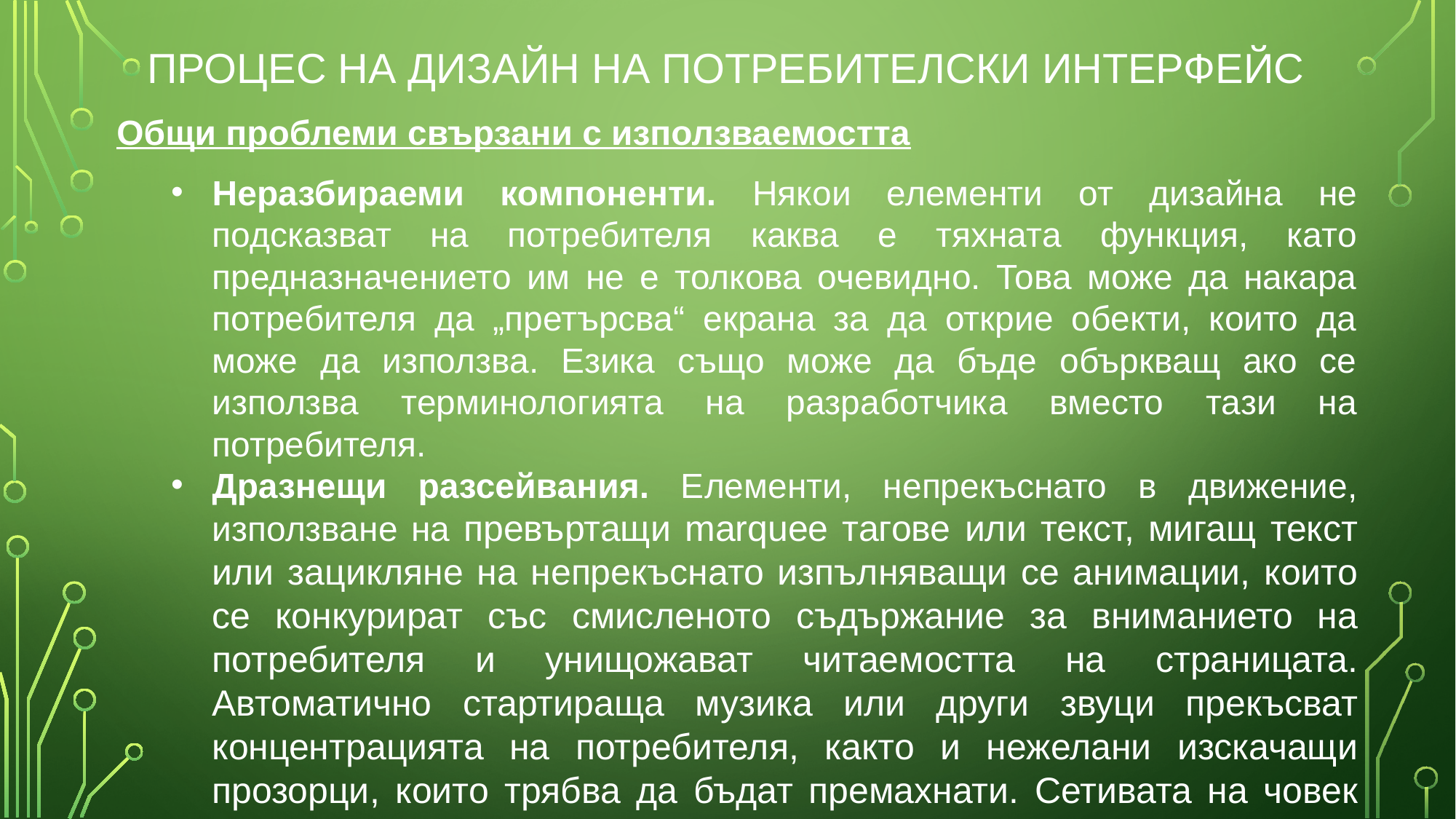

# Процес на дизайн на потребителски интерфейс
Общи проблеми свързани с използваемостта
Неразбираеми компоненти. Някои елементи от дизайна не подсказват на потребителя каква е тяхната функция, като предназначението им не е толкова очевидно. Това може да накара потребителя да „претърсва“ екрана за да открие обекти, които да може да използва. Езика също може да бъде объркващ ако се използва терминологията на разработчика вместо тази на потребителя.
Дразнещи разсейвания. Елементи, непрекъснато в движение, използване на превъртащи marquee тагове или текст, мигащ текст или зацикляне на непрекъснато изпълняващи се анимации, които се конкурират със смисленото съдържание за вниманието на потребителя и унищожават читаемостта на страницата. Автоматично стартираща музика или други звуци прекъсват концентрацията на потребителя, както и нежелани изскачащи прозорци, които трябва да бъдат премахнати. Сетивата на човек са под постоянна атака и ползите от периферното зрение са намалени.